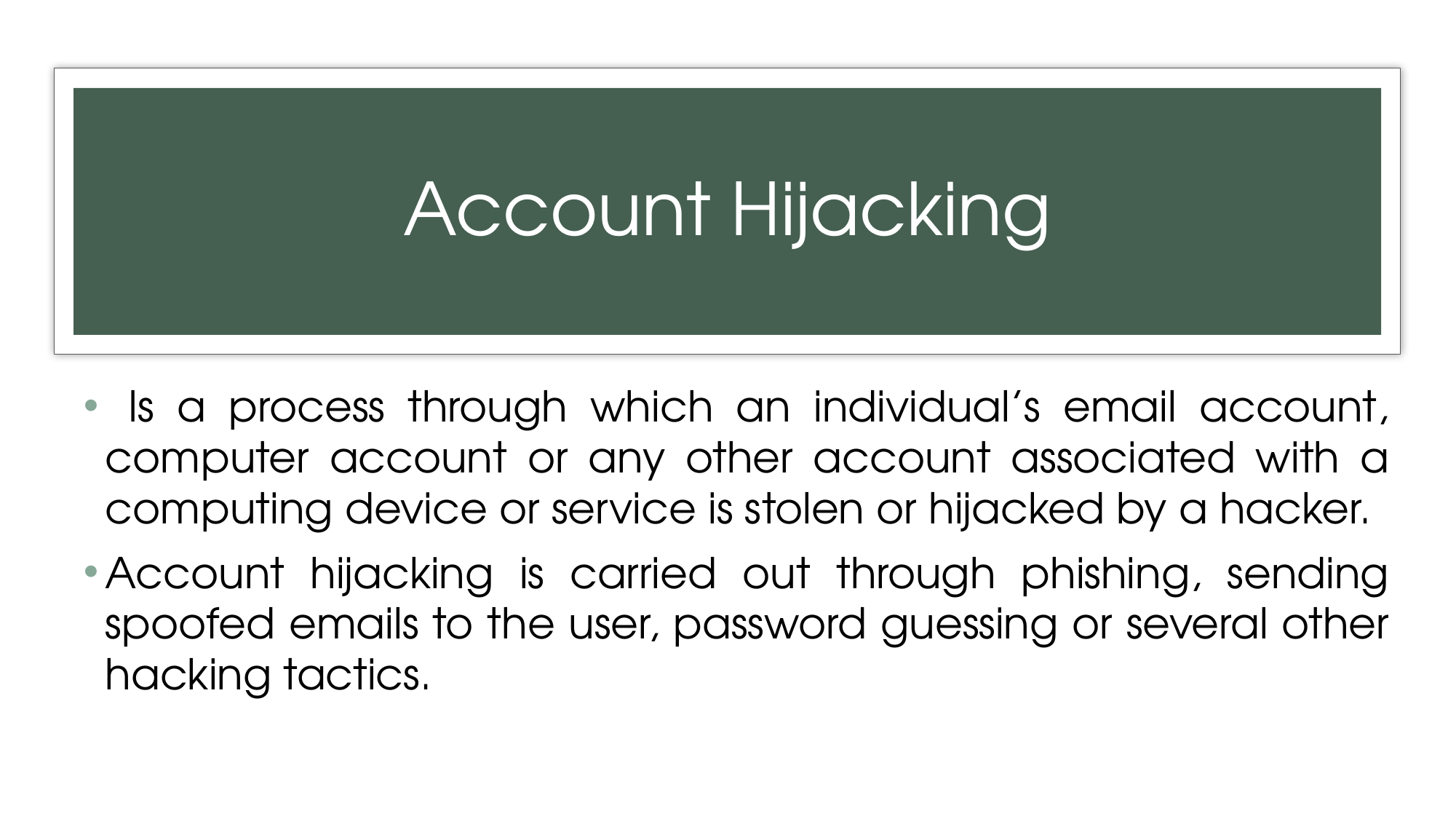

# Account Hijacking
 Is a process through which an individual’s email account, computer account or any other account associated with a computing device or service is stolen or hijacked by a hacker.
Account hijacking is carried out through phishing, sending spoofed emails to the user, password guessing or several other hacking tactics.